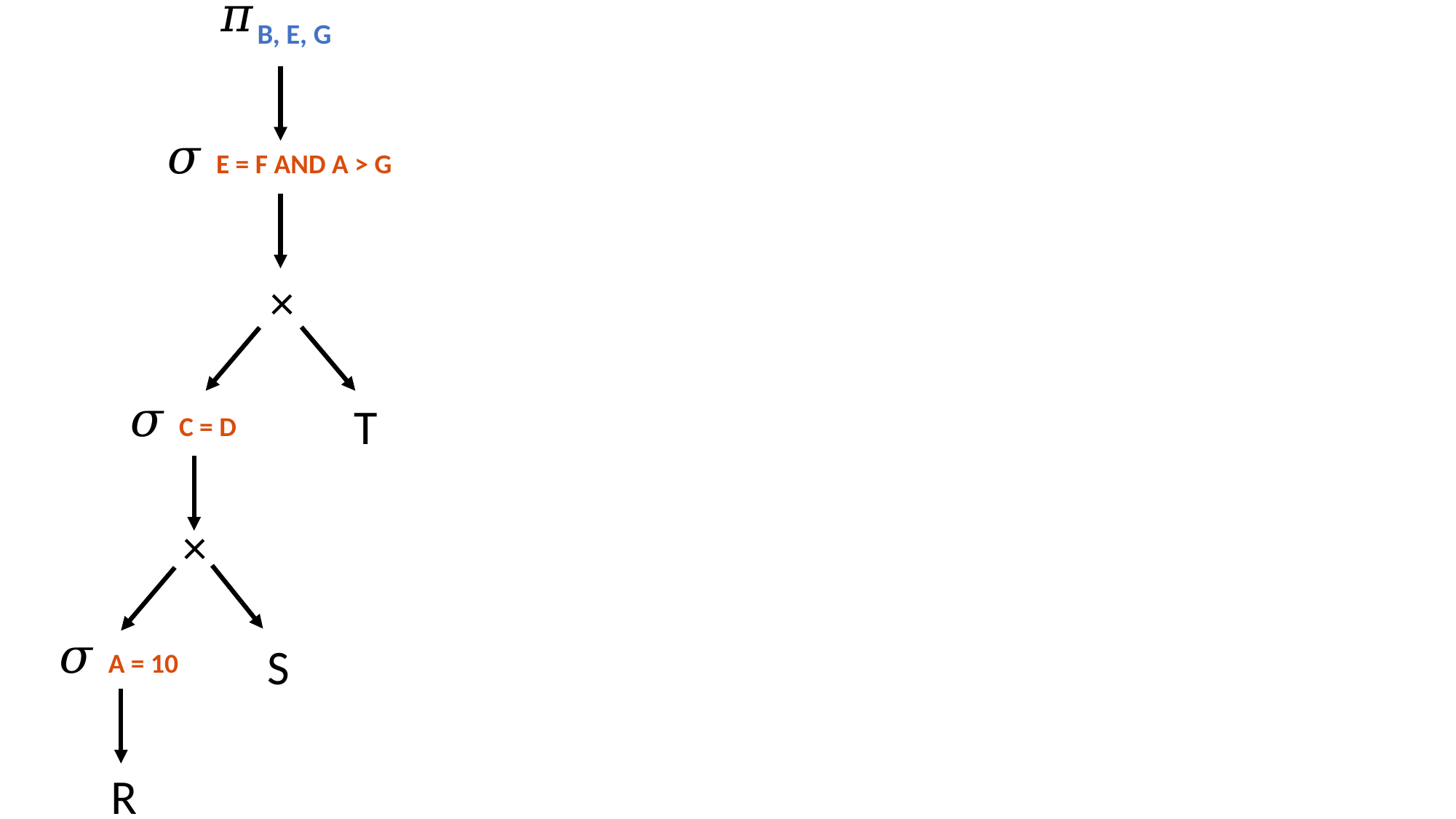

𝜋B, E, G
𝜎 E = F AND A > G
×
𝜎 C = D
T
×
𝜎 A = 10
S
R